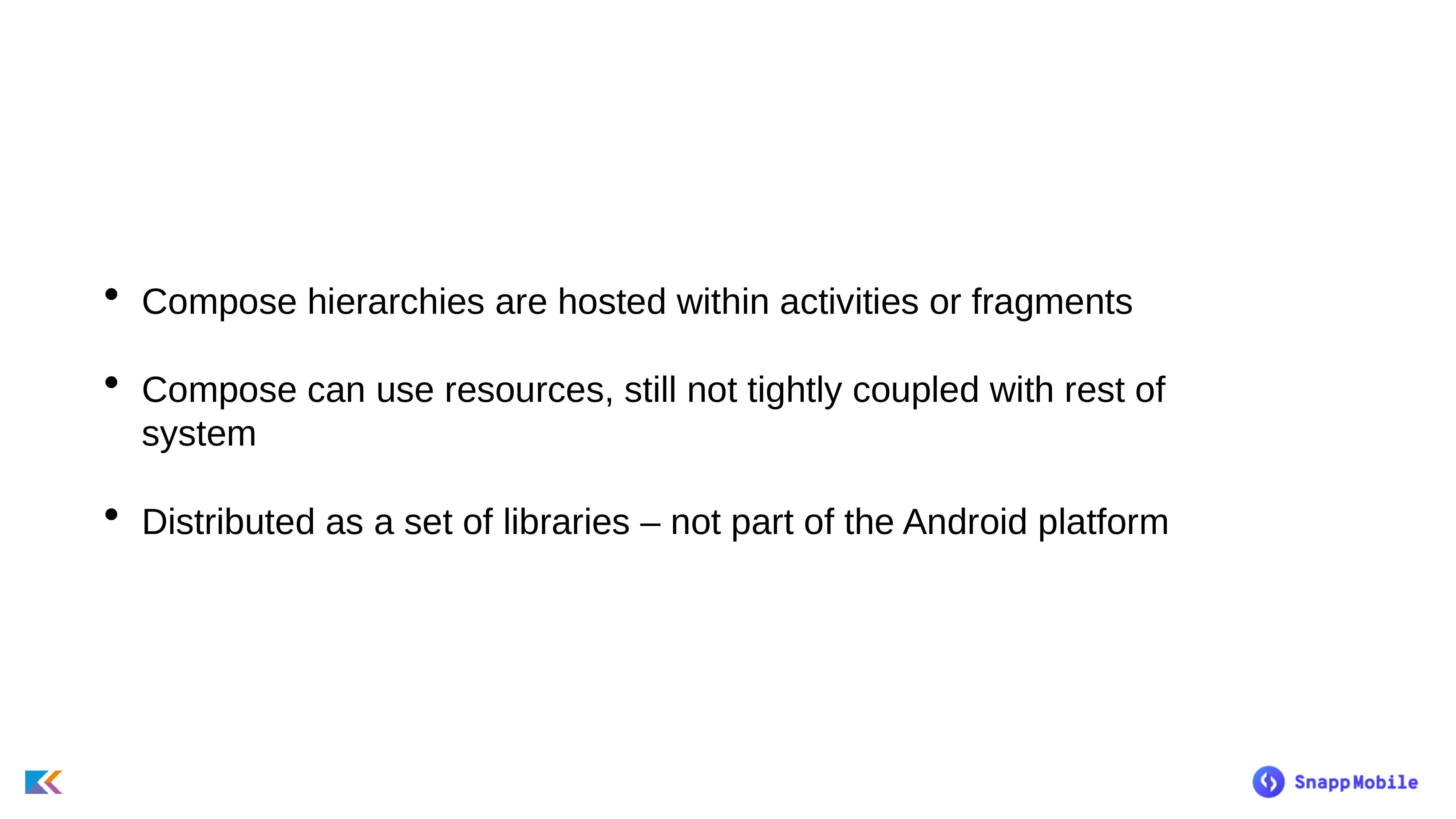

Compose hierarchies are hosted within activities or fragments
Compose can use resources, still not tightly coupled with rest of system
Distributed as a set of libraries – not part of the Android platform